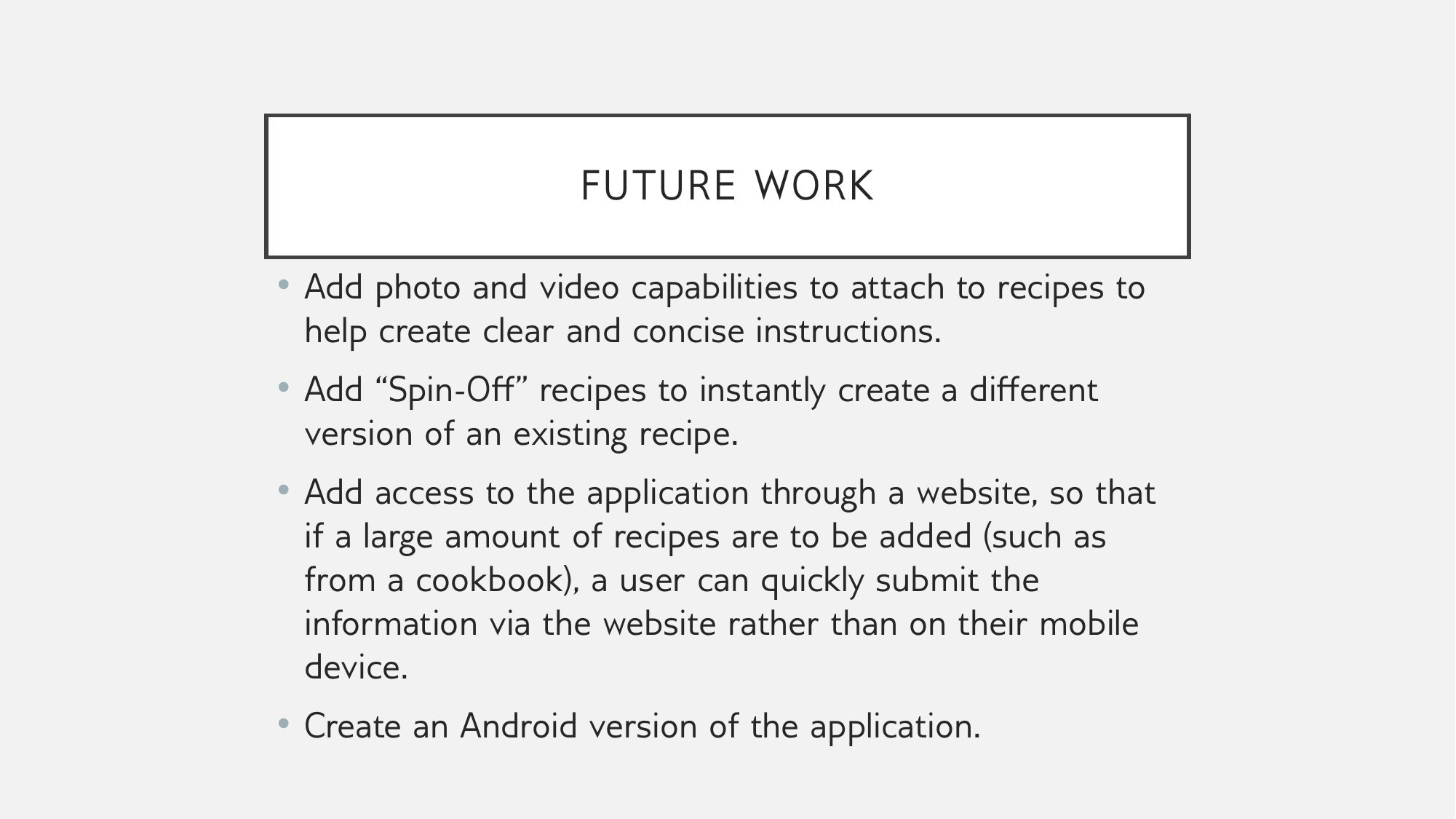

# Future Work
Add photo and video capabilities to attach to recipes to help create clear and concise instructions.
Add “Spin-Off” recipes to instantly create a different version of an existing recipe.
Add access to the application through a website, so that if a large amount of recipes are to be added (such as from a cookbook), a user can quickly submit the information via the website rather than on their mobile device.
Create an Android version of the application.